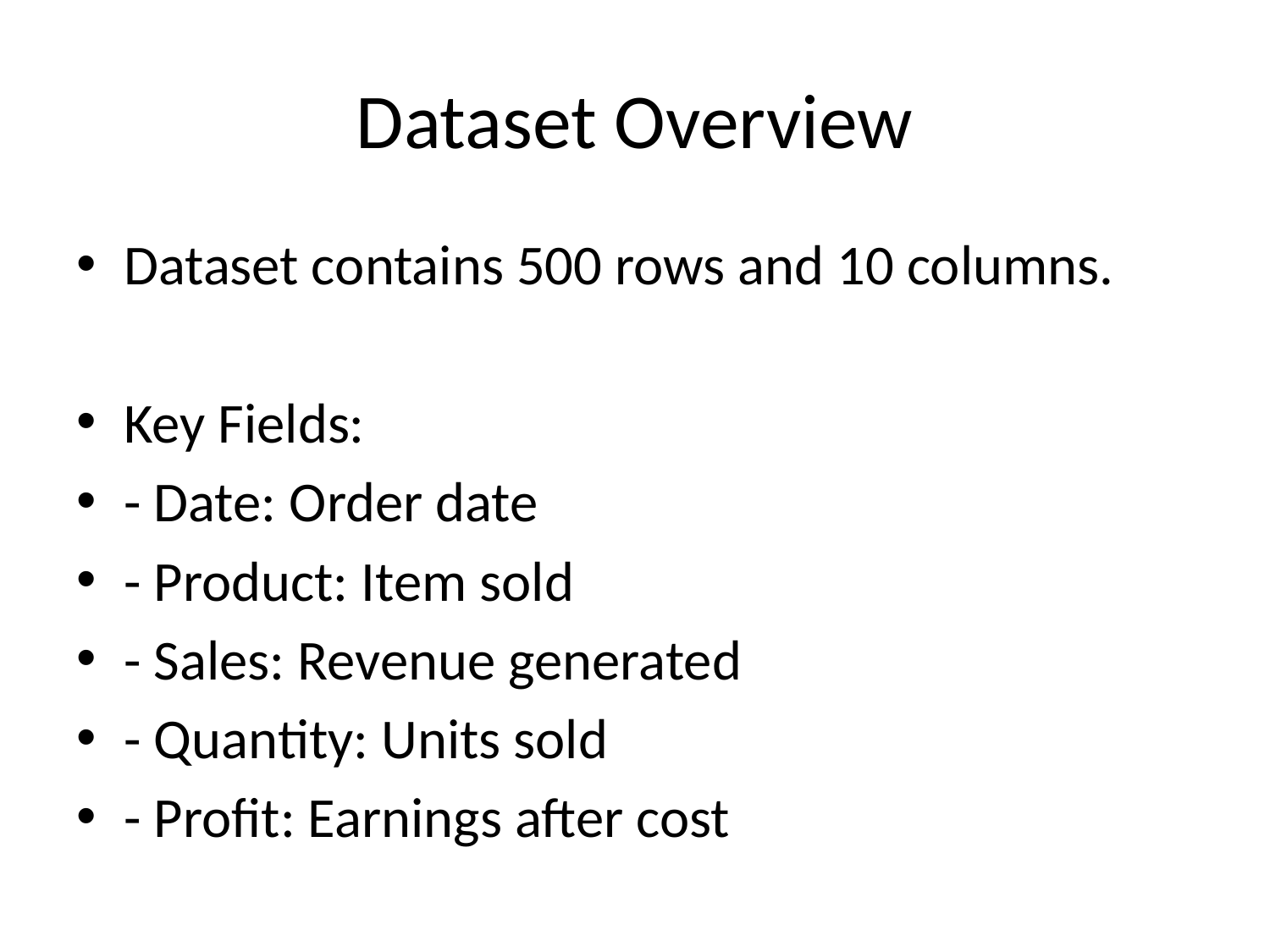

# Dataset Overview
Dataset contains 500 rows and 10 columns.

Key Fields:
- Date: Order date
- Product: Item sold
- Sales: Revenue generated
- Quantity: Units sold
- Profit: Earnings after cost